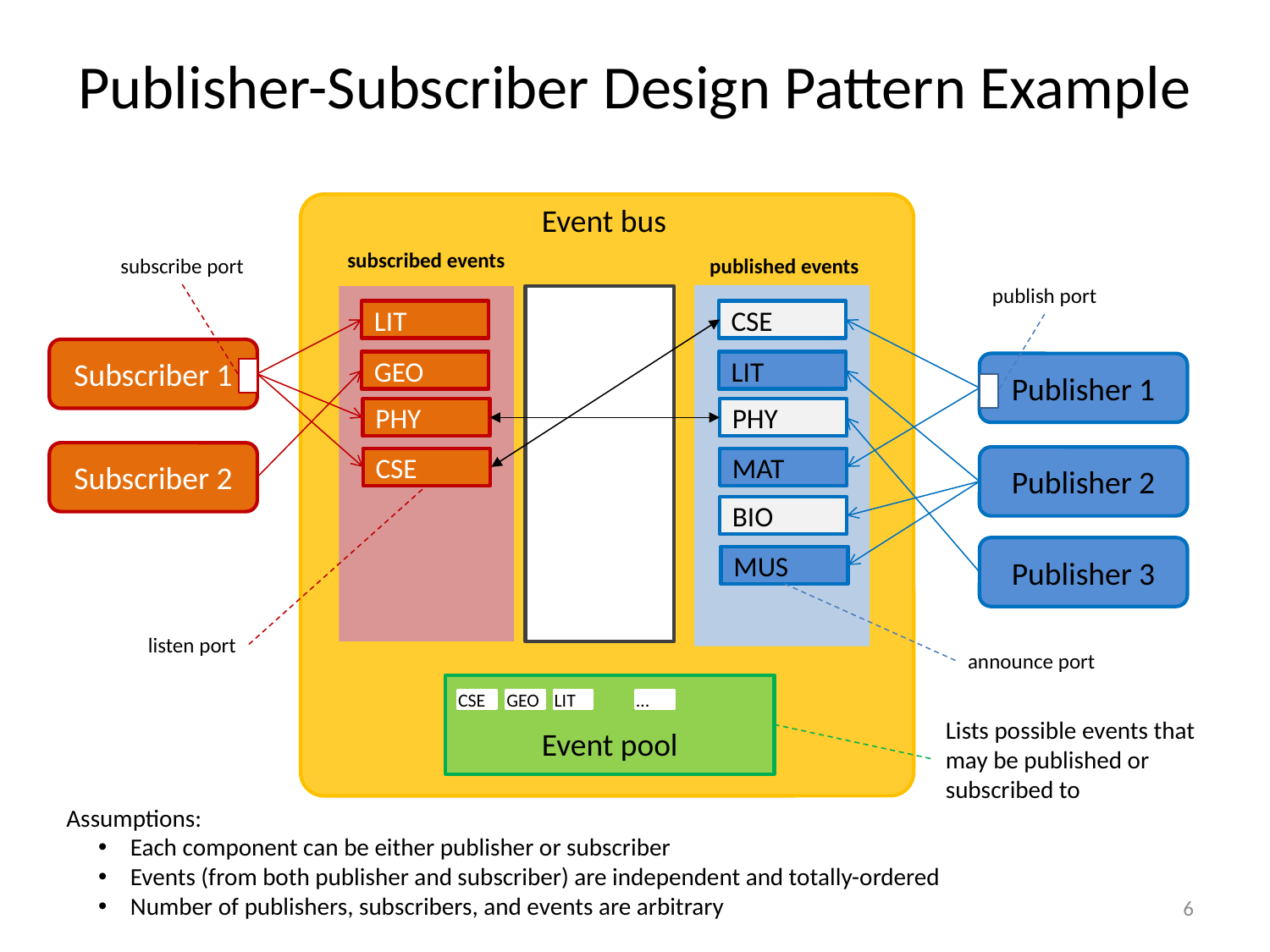

# Publisher-Subscriber Design Pattern Example
Event bus

subscribed events
published events
subscribe port
publish port

LIT
CSE
Subscriber 1
GEO
LIT
Publisher 1

PHY
PHY
Subscriber 2
Publisher 2
CSE
MAT
BIO
Publisher 3
MUS
listen port
announce port

Event pool
CSE
GEO
LIT
…
Lists possible events that may be published or subscribed to
Assumptions:
Each component can be either publisher or subscriber
Events (from both publisher and subscriber) are independent and totally-ordered
Number of publishers, subscribers, and events are arbitrary
6